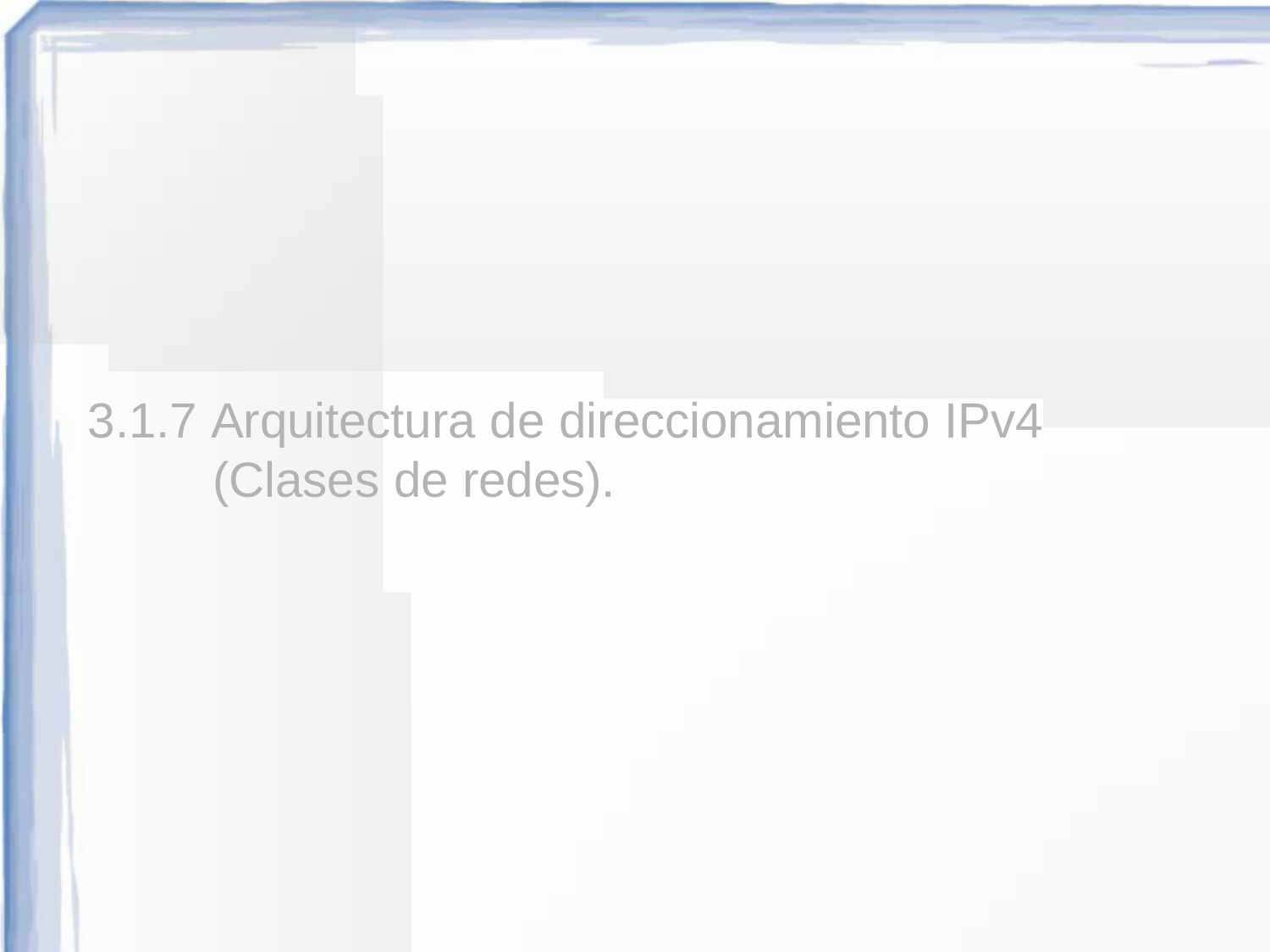

3.1.7 Arquitectura de direccionamiento IPv4 (Clases de redes).